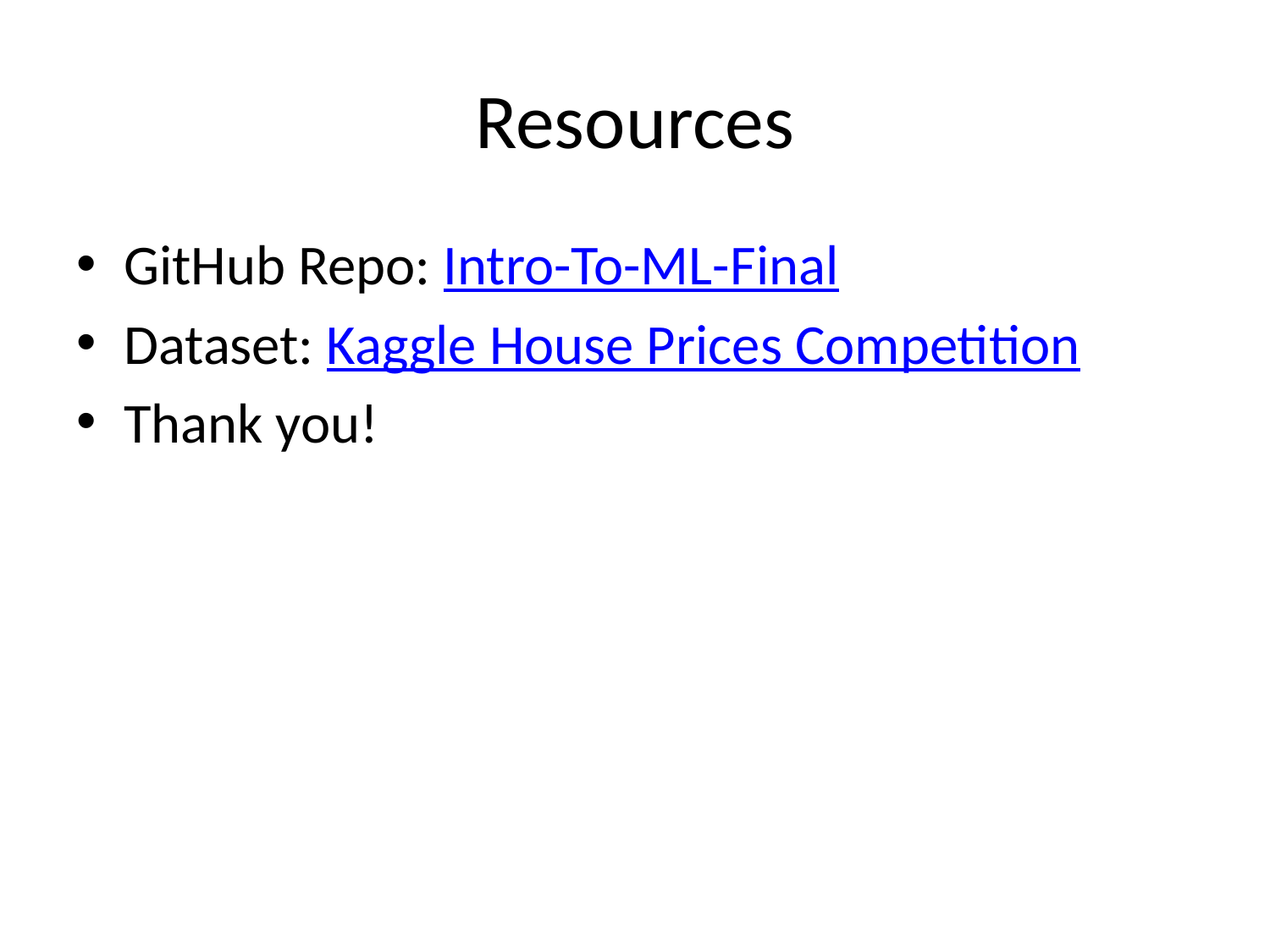

# Resources
GitHub Repo: Intro-To-ML-Final
Dataset: Kaggle House Prices Competition
Thank you!